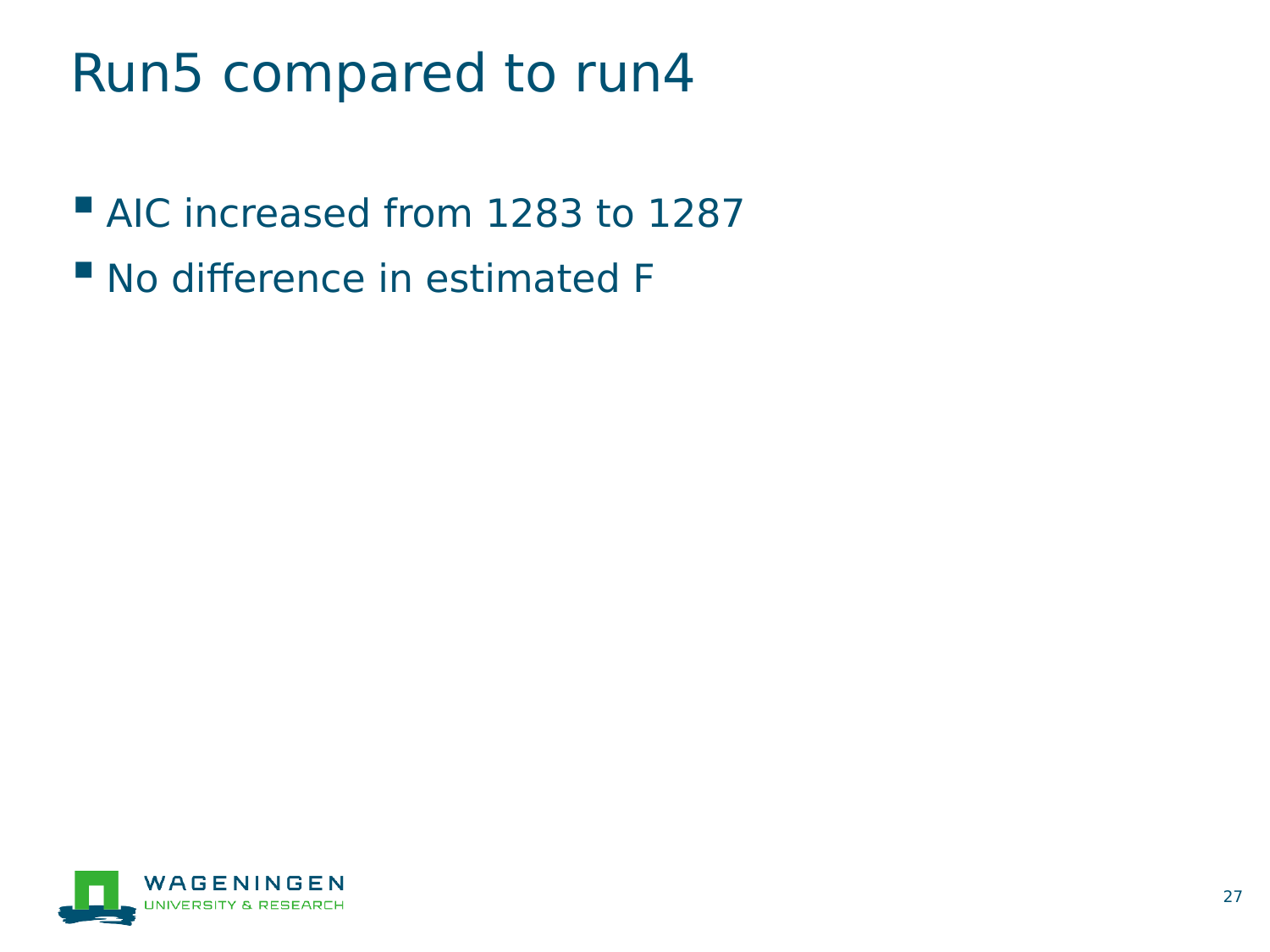

# Run5 compared to run4
AIC increased from 1283 to 1287
No difference in estimated F
27